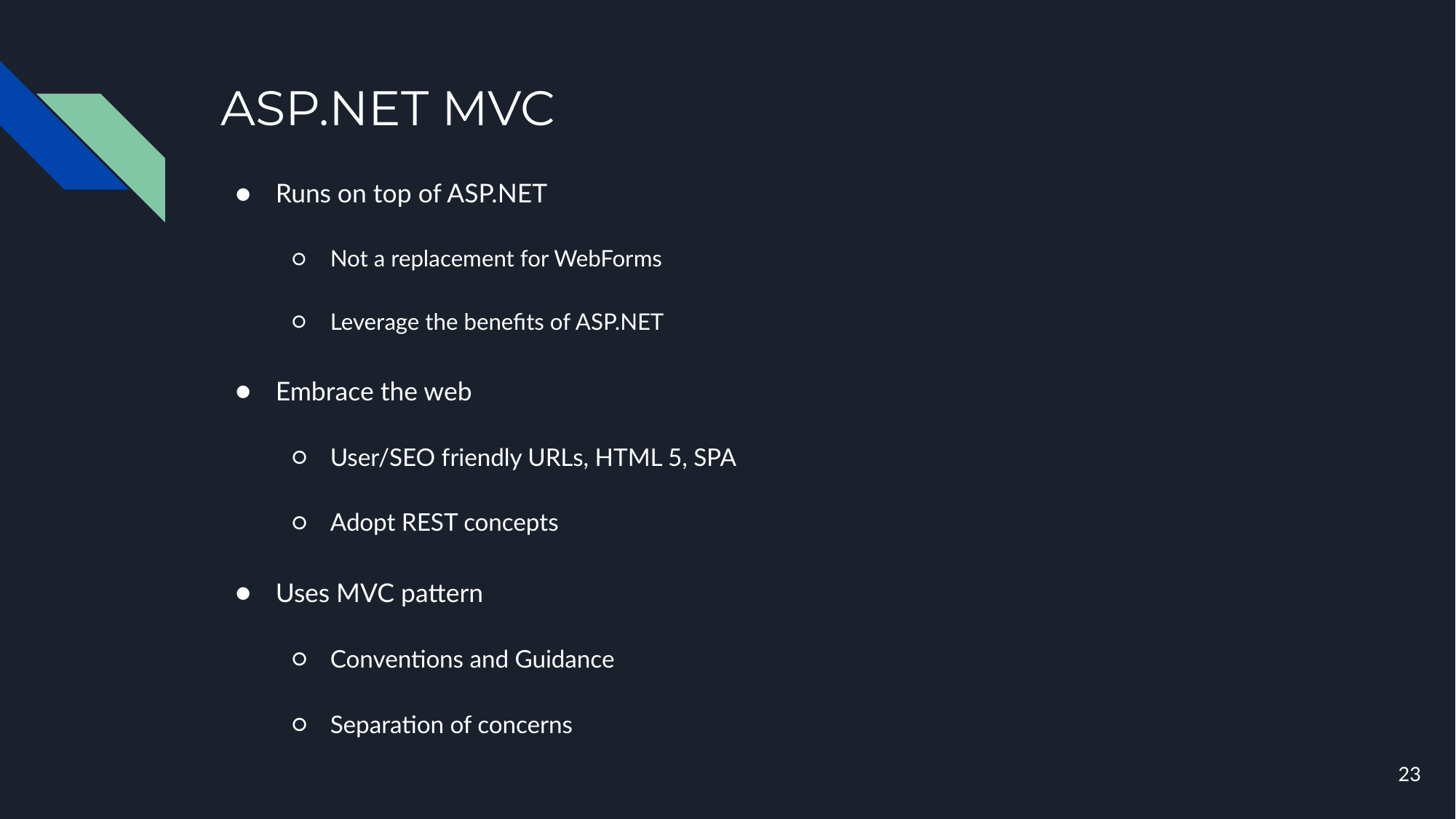

# ASP.NET MVC
Runs on top of ASP.NET
Not a replacement for WebForms
Leverage the benefits of ASP.NET

Embrace the web
User/SEO friendly URLs, HTML 5, SPA
Adopt REST concepts

Uses MVC pattern
Conventions and Guidance
Separation of concerns
23